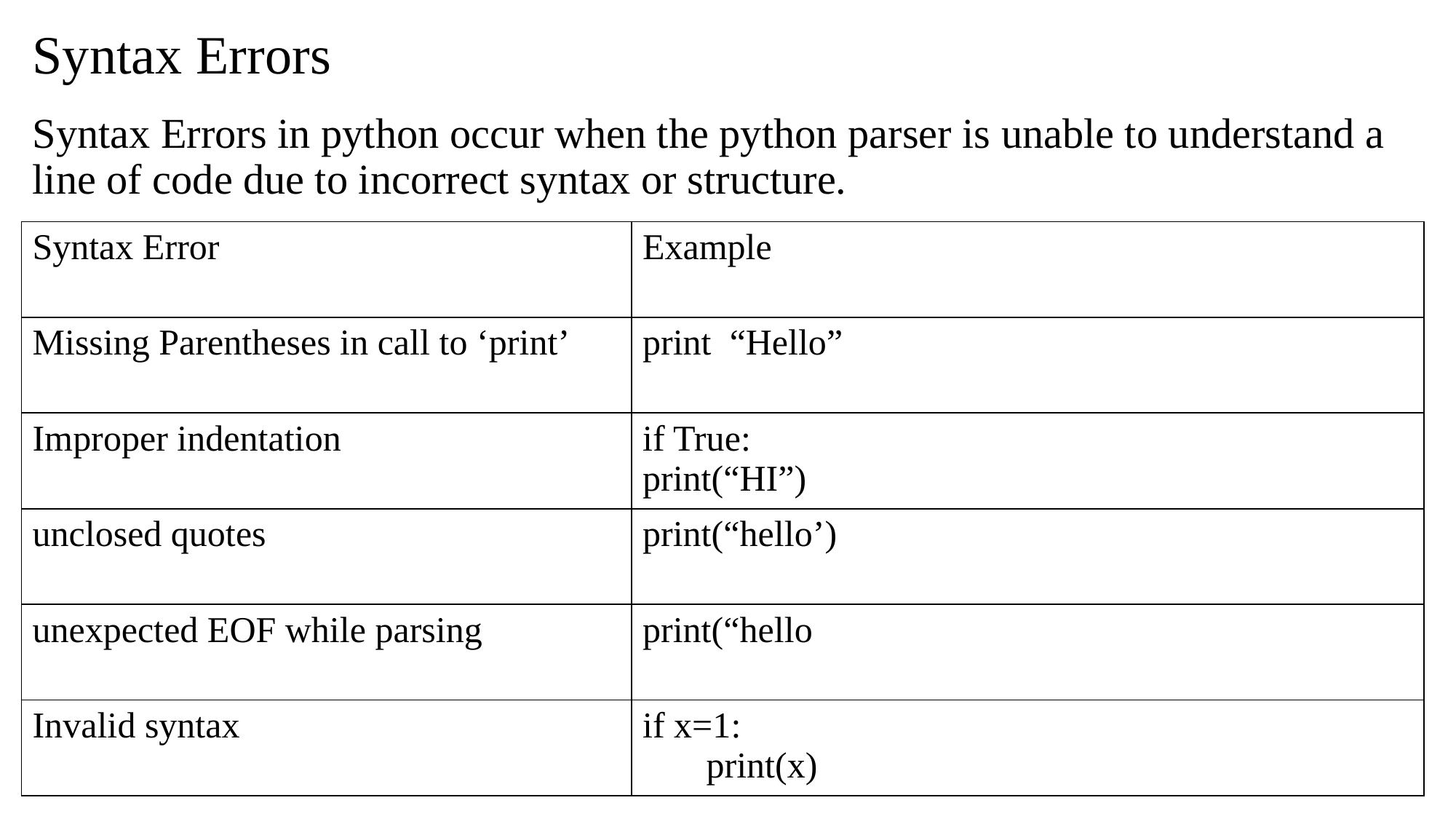

# Syntax Errors
Syntax Errors in python occur when the python parser is unable to understand a line of code due to incorrect syntax or structure.

| Syntax Error | Example |
| --- | --- |
| Missing Parentheses in call to ‘print’ | print “Hello” |
| Improper indentation | if True: print(“HI”) |
| unclosed quotes | print(“hello’) |
| unexpected EOF while parsing | print(“hello |
| Invalid syntax | if x=1: print(x) |